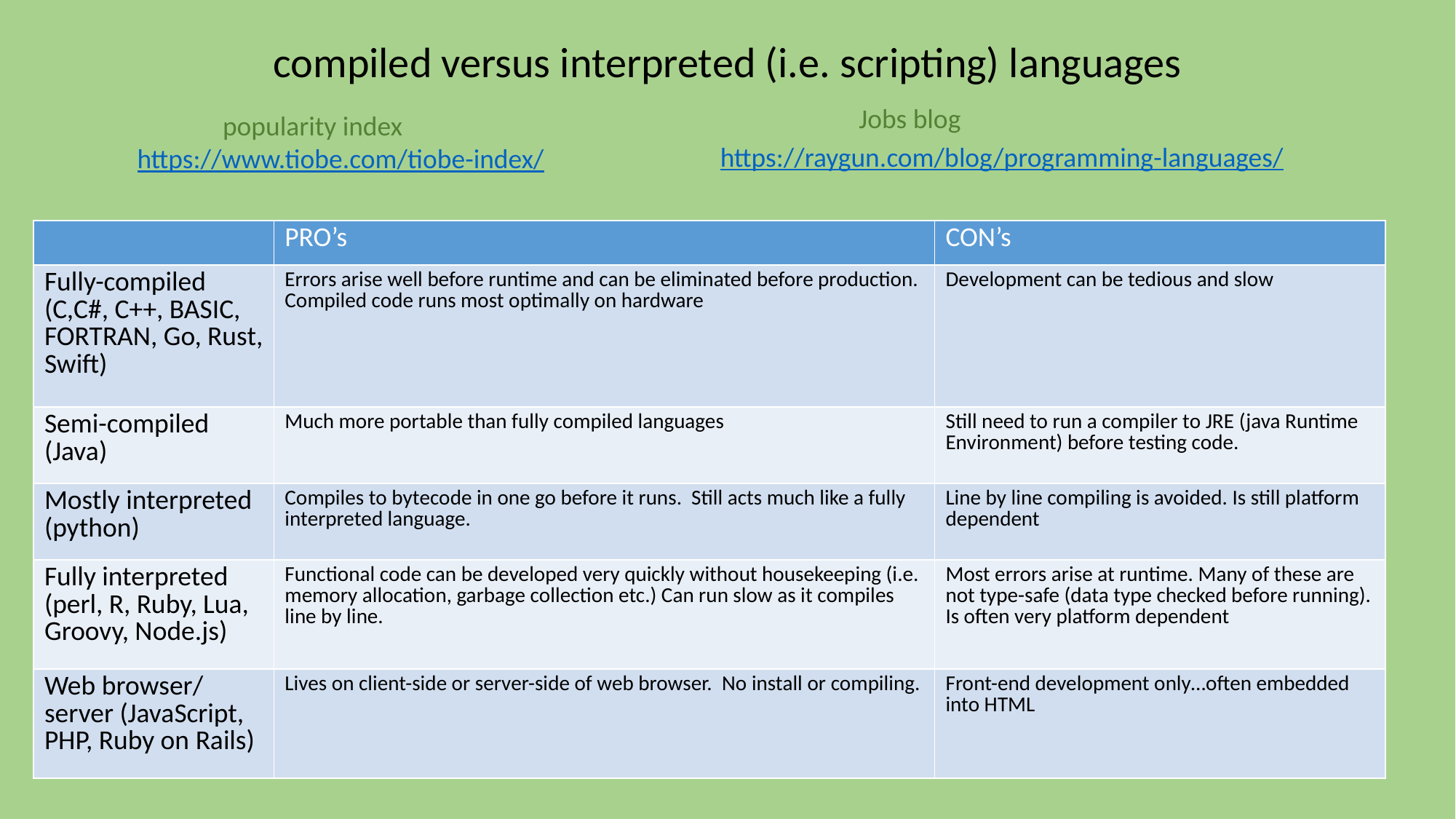

compiled versus interpreted (i.e. scripting) languages
Jobs blog
popularity index
https://raygun.com/blog/programming-languages/

https://www.tiobe.com/tiobe-index/

|  | PRO’s | CON’s |
| --- | --- | --- |
| Fully-compiled (C,C#, C++, BASIC, FORTRAN, Go, Rust, Swift) | Errors arise well before runtime and can be eliminated before production. Compiled code runs most optimally on hardware | Development can be tedious and slow |
| Semi-compiled (Java) | Much more portable than fully compiled languages | Still need to run a compiler to JRE (java Runtime Environment) before testing code. |
| Mostly interpreted (python) | Compiles to bytecode in one go before it runs. Still acts much like a fully interpreted language. | Line by line compiling is avoided. Is still platform dependent |
| Fully interpreted (perl, R, Ruby, Lua, Groovy, Node.js) | Functional code can be developed very quickly without housekeeping (i.e. memory allocation, garbage collection etc.) Can run slow as it compiles line by line. | Most errors arise at runtime. Many of these are not type-safe (data type checked before running). Is often very platform dependent |
| Web browser/ server (JavaScript, PHP, Ruby on Rails) | Lives on client-side or server-side of web browser. No install or compiling. | Front-end development only…often embedded into HTML |